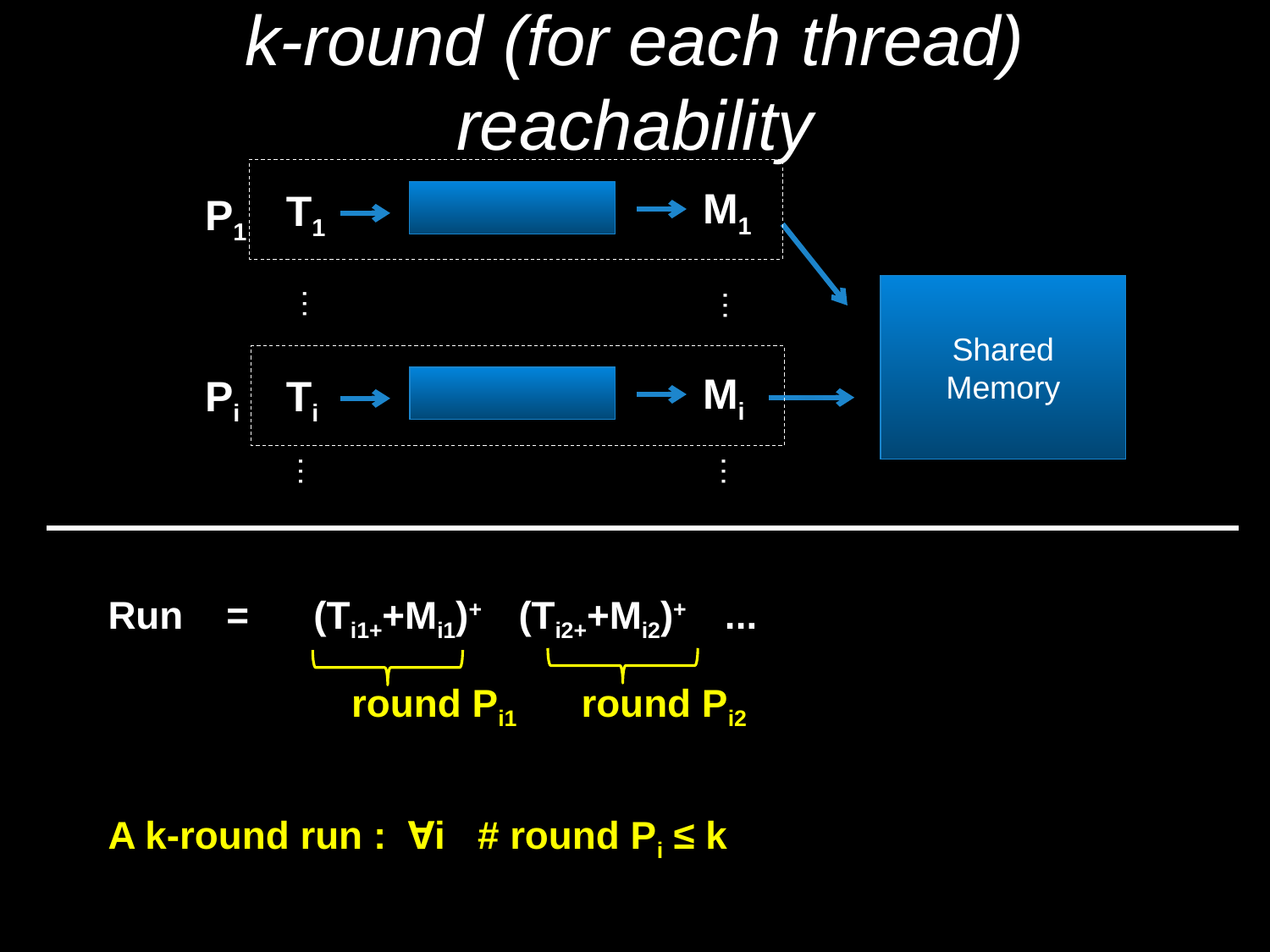

# k-round (for each thread) reachability

M1
T1

Shared
Memory
…
…

Mi
Ti

…
…
P1
Pi
Run    =      (Ti1++Mi1)+      (Ti2++Mi2)+    ...
                       round Pi1      round Pi2

A k-round run :  Ɐi   # round Pi ≤ k